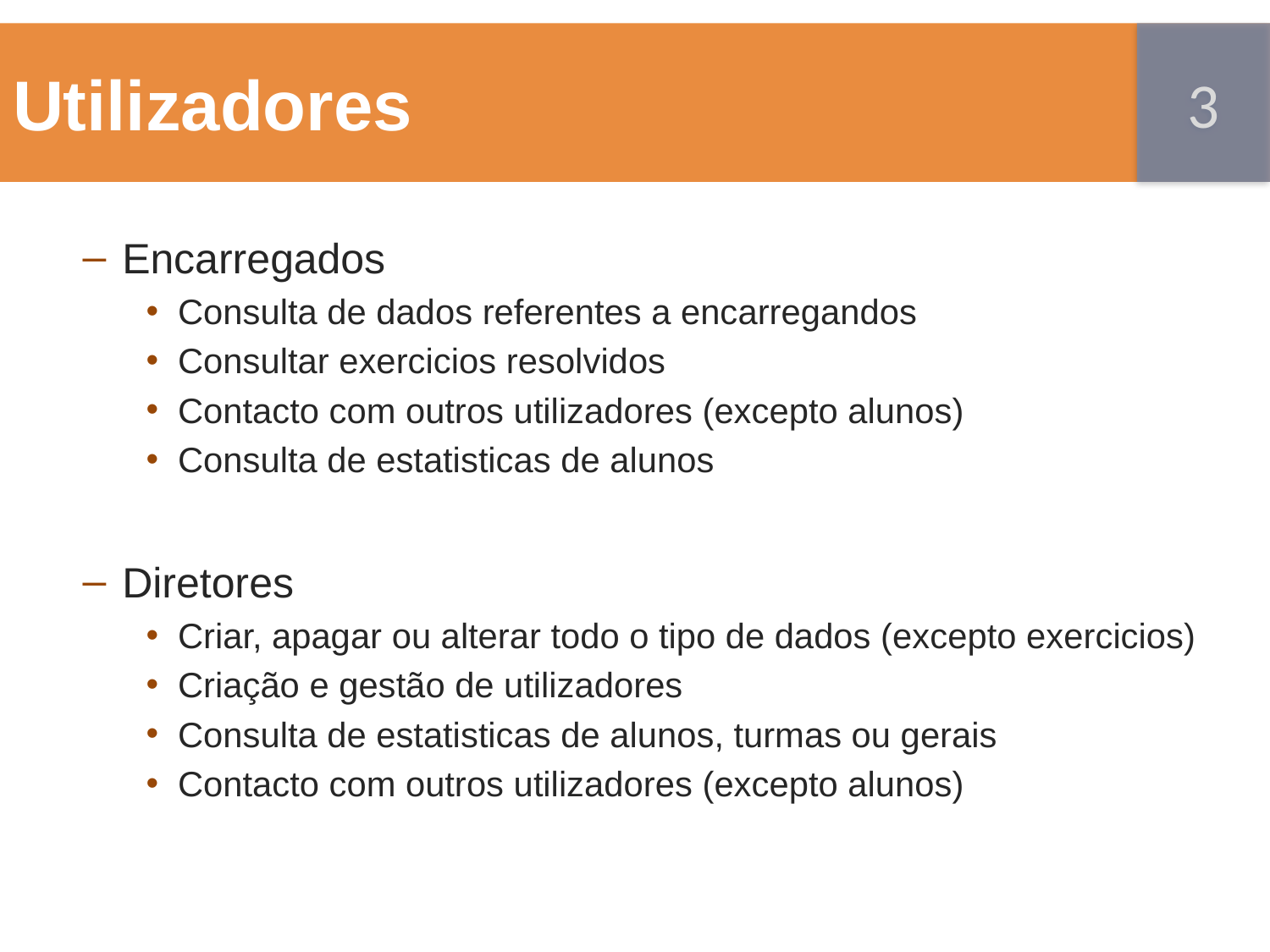

Utilizadores
3
Encarregados
Consulta de dados referentes a encarregandos
Consultar exercicios resolvidos
Contacto com outros utilizadores (excepto alunos)
Consulta de estatisticas de alunos

Diretores
Criar, apagar ou alterar todo o tipo de dados (excepto exercicios)
Criação e gestão de utilizadores
Consulta de estatisticas de alunos, turmas ou gerais
Contacto com outros utilizadores (excepto alunos)